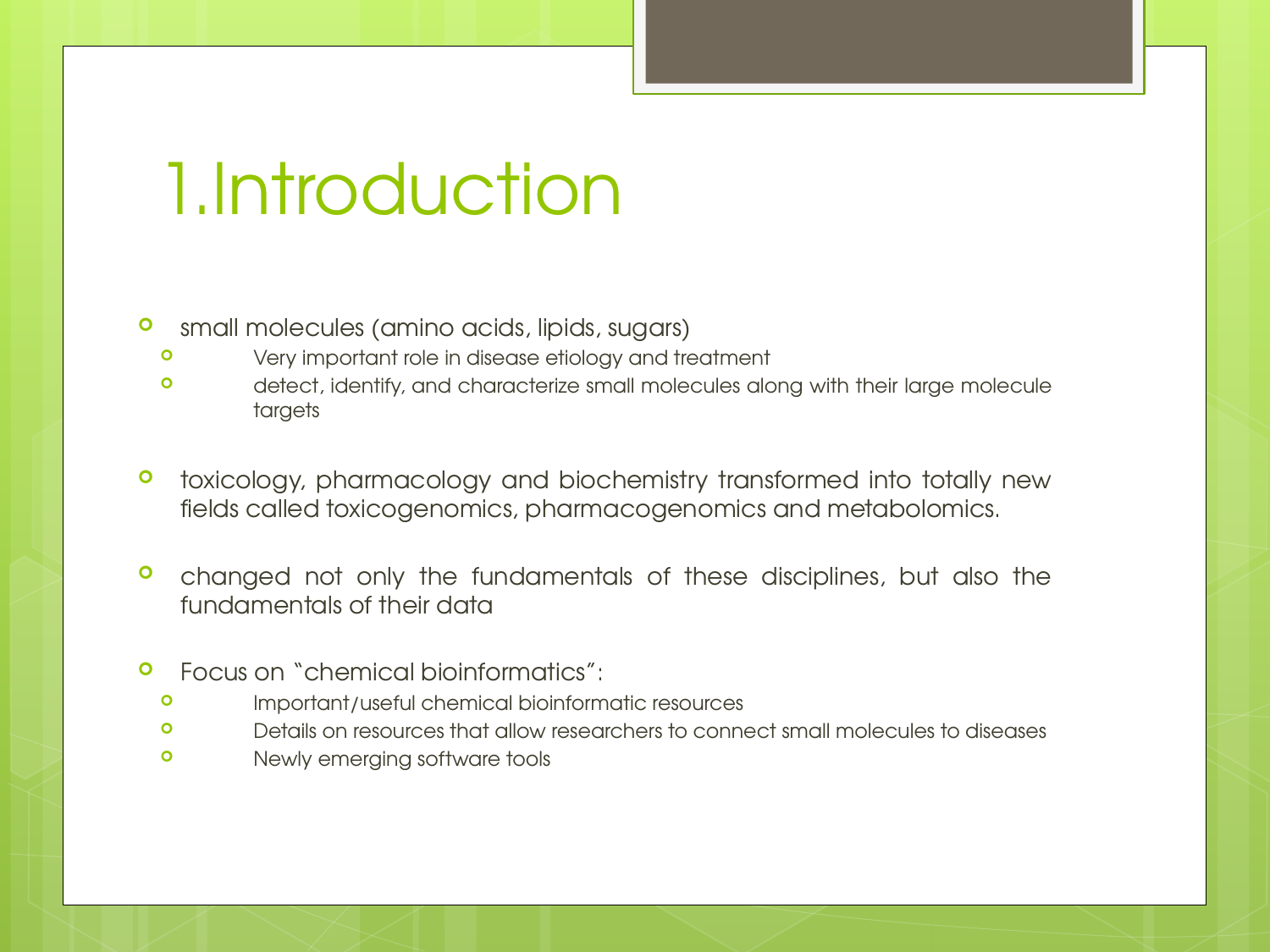

# 1.Introduction
small molecules (amino acids, lipids, sugars)
Very important role in disease etiology and treatment
detect, identify, and characterize small molecules along with their large molecule targets

toxicology, pharmacology and biochemistry transformed into totally new fields called toxicogenomics, pharmacogenomics and metabolomics.

changed not only the fundamentals of these disciplines, but also the fundamentals of their data

Focus on “chemical bioinformatics”:
Important/useful chemical bioinformatic resources
Details on resources that allow researchers to connect small molecules to diseases
Newly emerging software tools